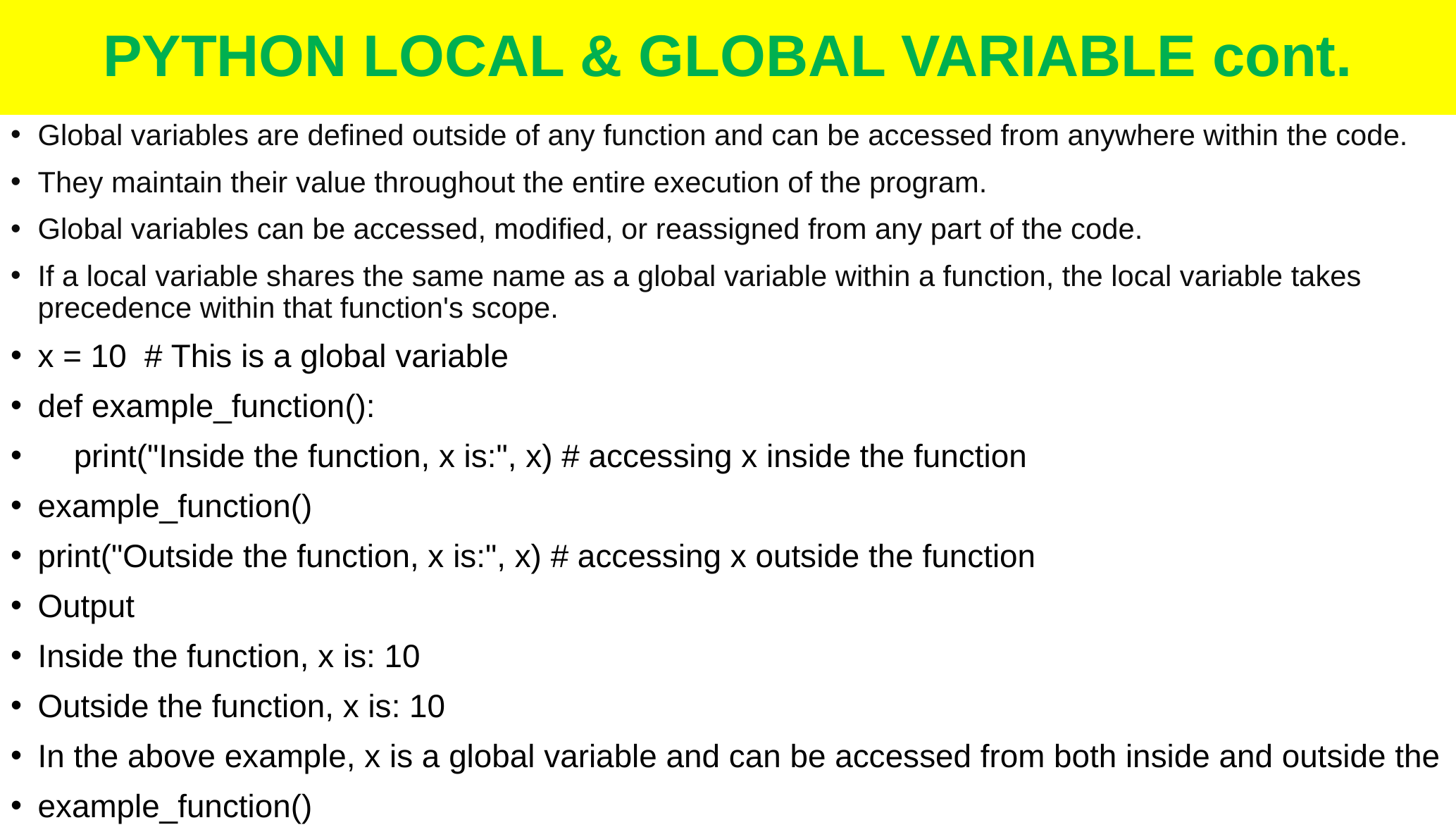

# PYTHON LOCAL & GLOBAL VARIABLE cont.
Global variables are defined outside of any function and can be accessed from anywhere within the code.
They maintain their value throughout the entire execution of the program.
Global variables can be accessed, modified, or reassigned from any part of the code.
If a local variable shares the same name as a global variable within a function, the local variable takes precedence within that function's scope.
x = 10  # This is a global variable
def example_function():
    print("Inside the function, x is:", x) # accessing x inside the function
example_function()
print("Outside the function, x is:", x) # accessing x outside the function
Output
Inside the function, x is: 10
Outside the function, x is: 10
In the above example, x is a global variable and can be accessed from both inside and outside the
example_function()